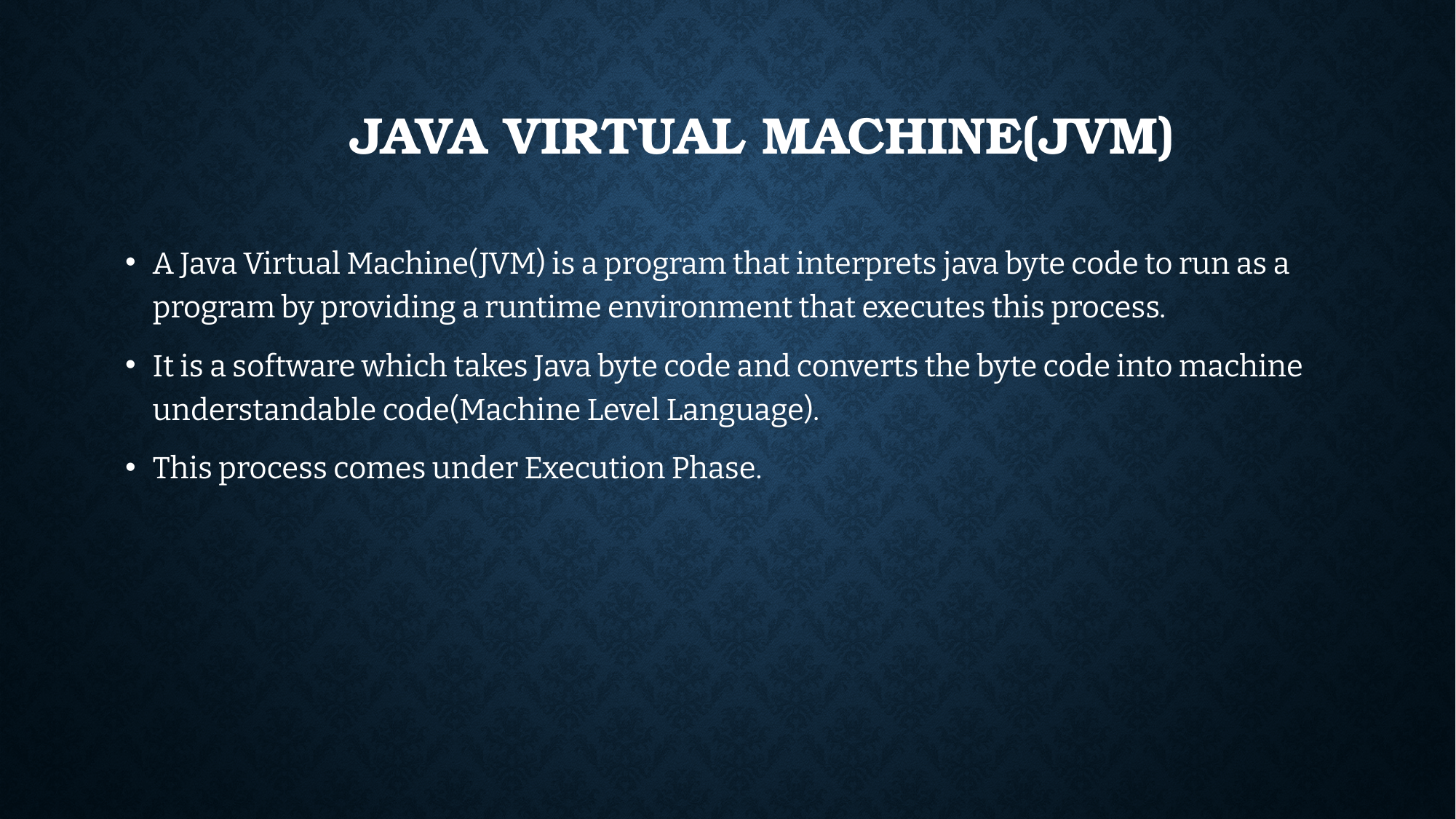

# JAVA VIRTUAL MACHINE(JVM)
A Java Virtual Machine(JVM) is a program that interprets java byte code to run as a program by providing a runtime environment that executes this process.
It is a software which takes Java byte code and converts the byte code into machine understandable code(Machine Level Language).
This process comes under Execution Phase.